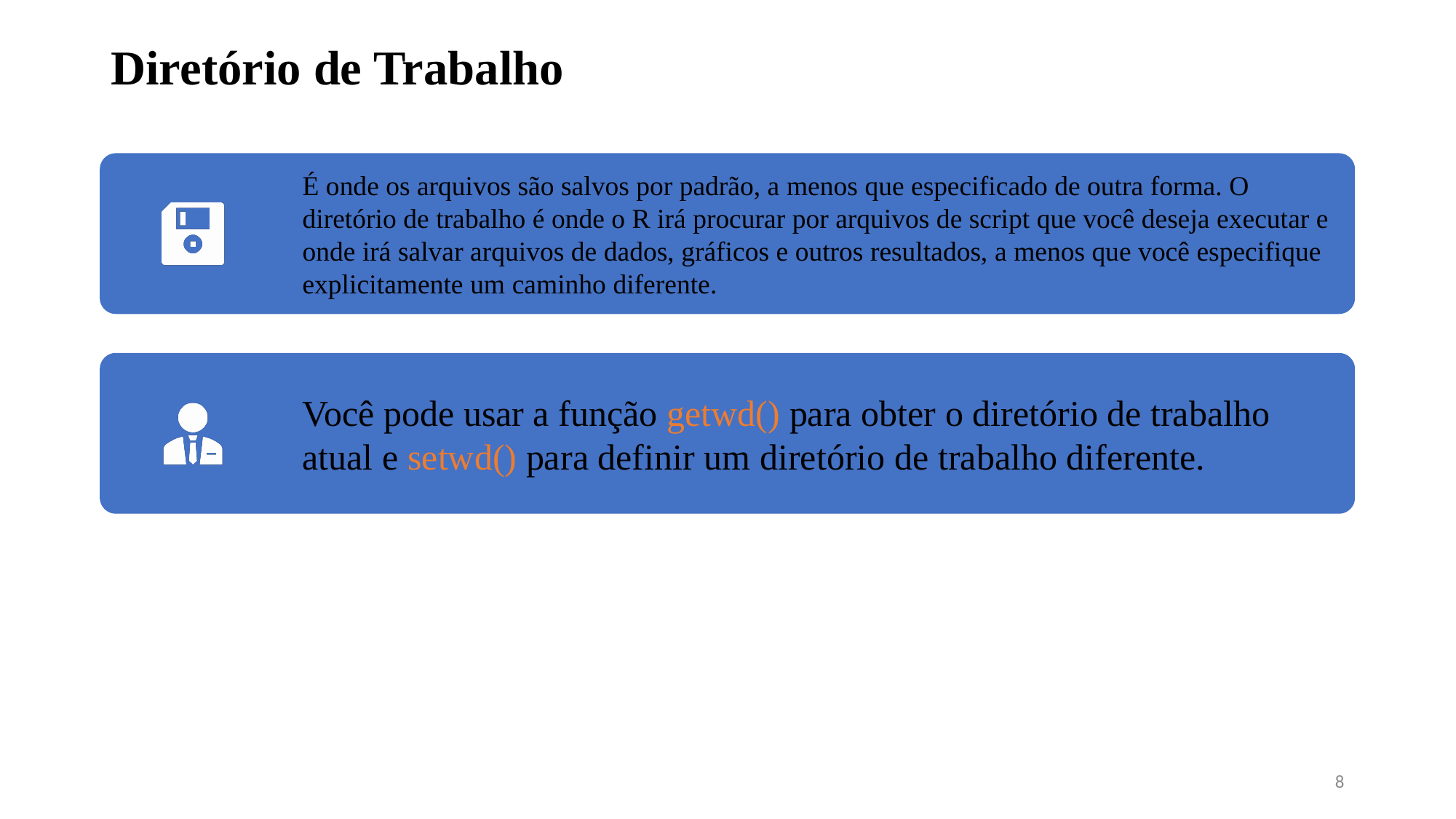

# Diretório de Trabalho
É onde os arquivos são salvos por padrão, a menos que especificado de outra forma. O diretório de trabalho é onde o R irá procurar por arquivos de script que você deseja executar e onde irá salvar arquivos de dados, gráficos e outros resultados, a menos que você especifique explicitamente um caminho diferente.
Você pode usar a função getwd() para obter o diretório de trabalho atual e setwd() para definir um diretório de trabalho diferente.
8